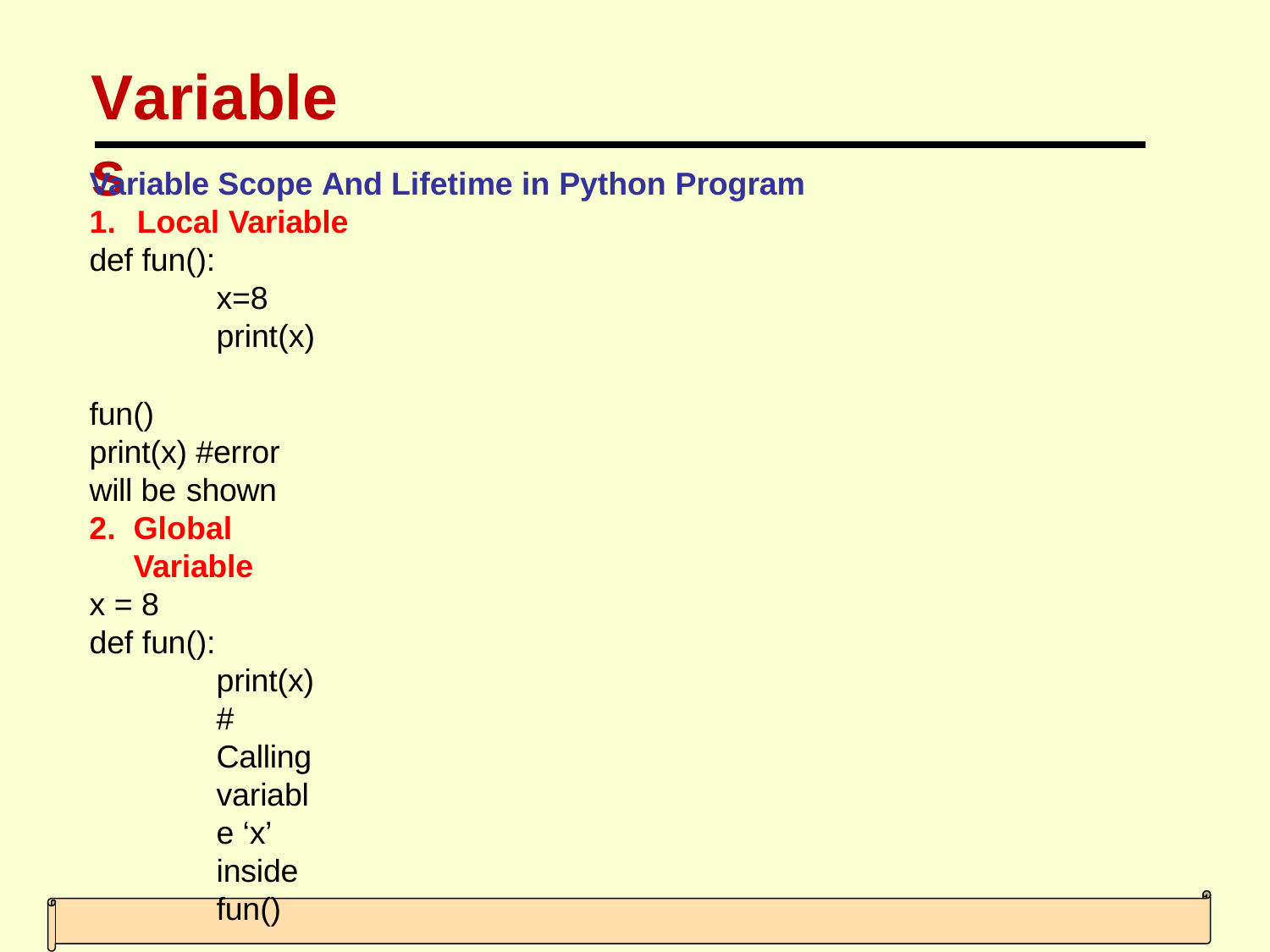

# Variables

Variable Scope And Lifetime in Python Program
Local Variable
def fun():
x=8  print(x)

fun()
print(x) #error will be shown
Global Variable
x = 8
def fun():
print(x) # Calling variable ‘x’ inside fun()

fun()
print(x) # Calling variable ‘x’ outside fun()